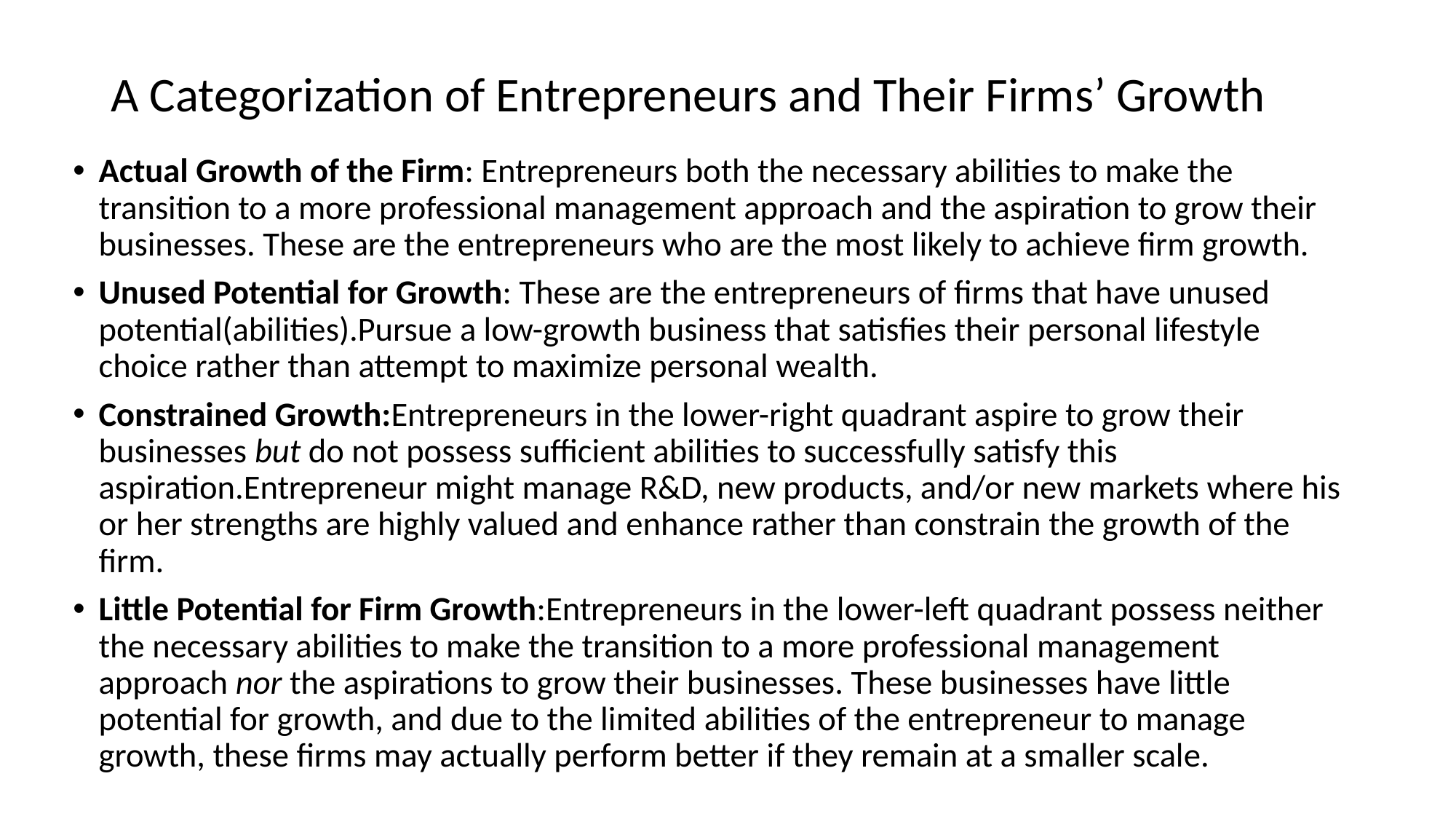

# A Categorization of Entrepreneurs and Their Firms’ Growth
Actual Growth of the Firm: Entrepreneurs both the necessary abilities to make the transition to a more professional management approach and the aspiration to grow their businesses. These are the entrepreneurs who are the most likely to achieve firm growth.
Unused Potential for Growth: These are the entrepreneurs of firms that have unused potential(abilities).Pursue a low-growth business that satisfies their personal lifestyle choice rather than attempt to maximize personal wealth.
Constrained Growth:Entrepreneurs in the lower-right quadrant aspire to grow their businesses but do not possess sufficient abilities to successfully satisfy this aspiration.Entrepreneur might manage R&D, new products, and/or new markets where his or her strengths are highly valued and enhance rather than constrain the growth of the firm.
Little Potential for Firm Growth:Entrepreneurs in the lower-left quadrant possess neither the necessary abilities to make the transition to a more professional management approach nor the aspirations to grow their businesses. These businesses have little potential for growth, and due to the limited abilities of the entrepreneur to manage growth, these firms may actually perform better if they remain at a smaller scale.